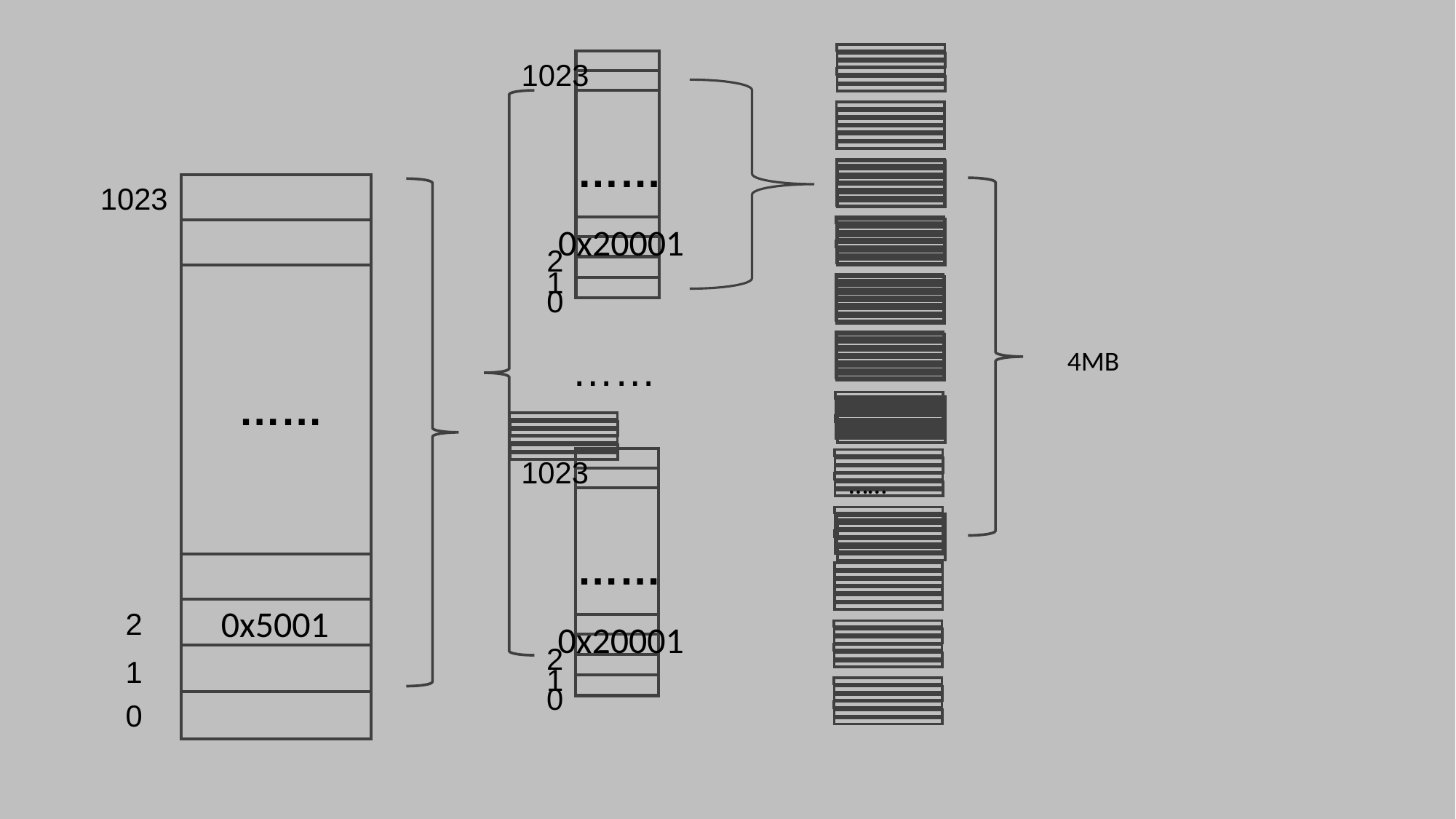

1023

……
2
1
0
0x20001

1023

……
2
1
0
0x5001

……

4MB

……
1023

……
2
1
0
0x20001